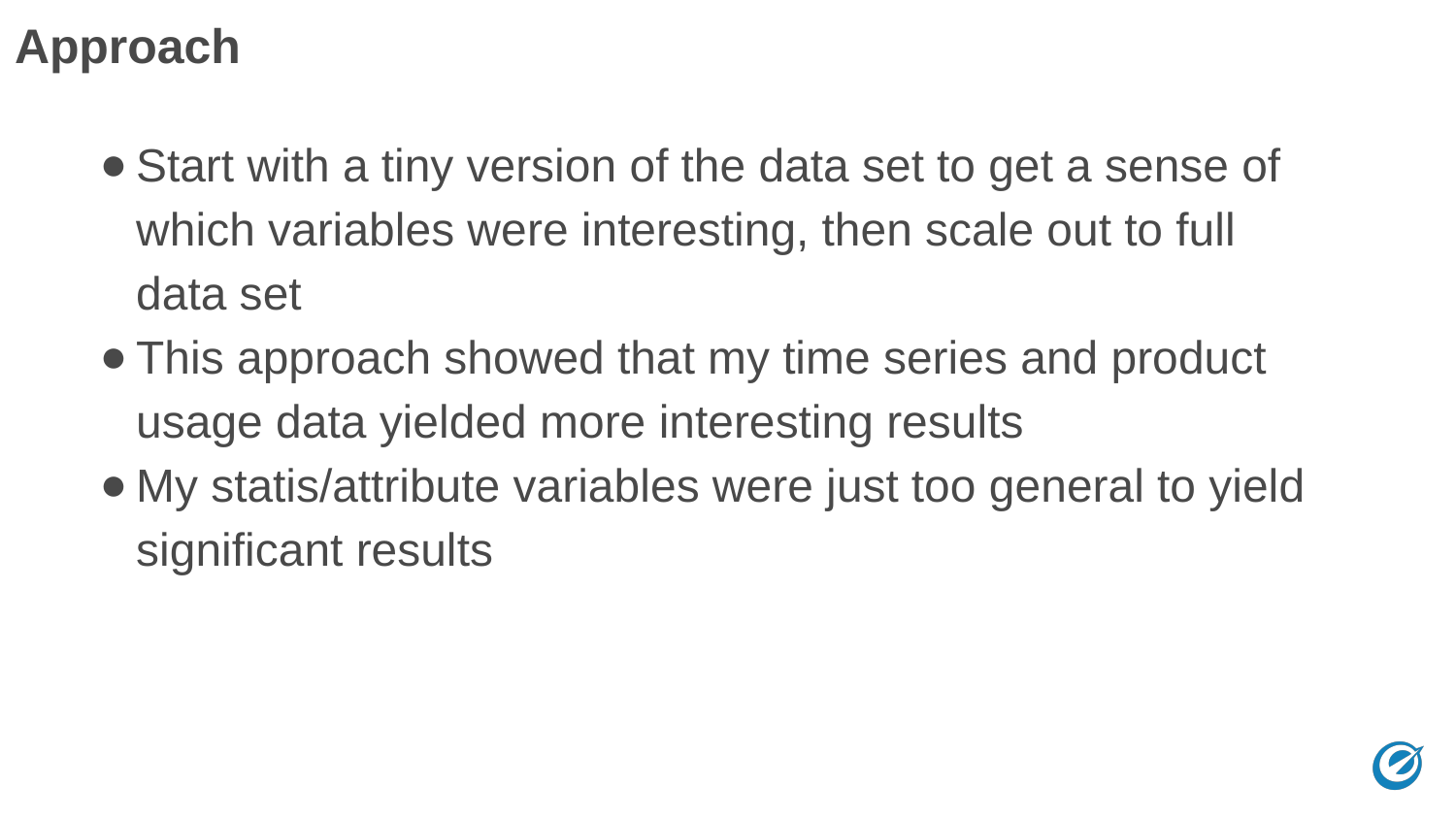

Approach
Start with a tiny version of the data set to get a sense of which variables were interesting, then scale out to full data set
This approach showed that my time series and product usage data yielded more interesting results
My statis/attribute variables were just too general to yield significant results